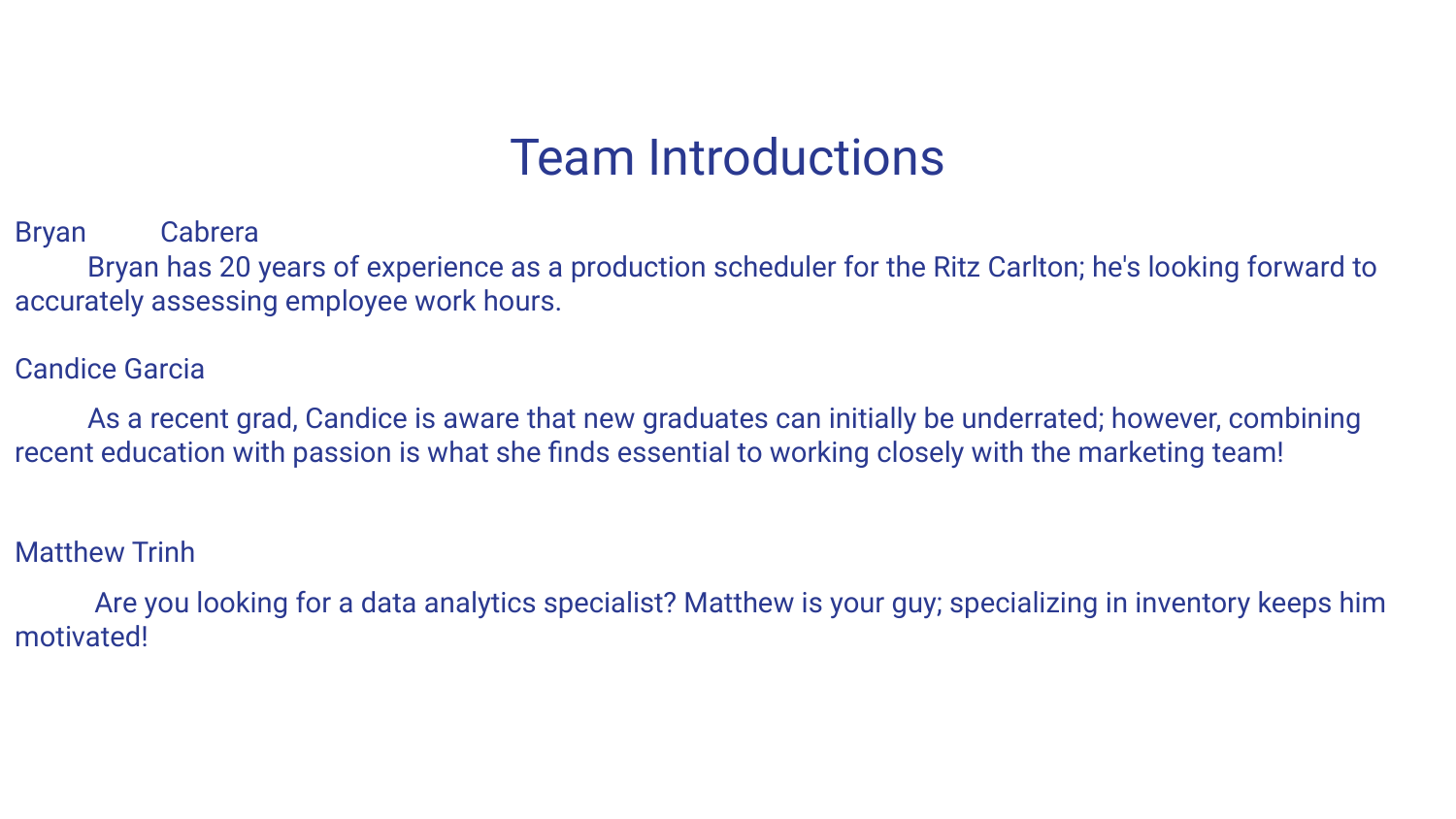

Team Introductions

Bryan	Cabrera
Bryan has 20 years of experience as a production scheduler for the Ritz Carlton; he's looking forward to accurately assessing employee work hours.

Candice Garcia
As a recent grad, Candice is aware that new graduates can initially be underrated; however, combining recent education with passion is what she finds essential to working closely with the marketing team!

Matthew Trinh
 Are you looking for a data analytics specialist? Matthew is your guy; specializing in inventory keeps him motivated!